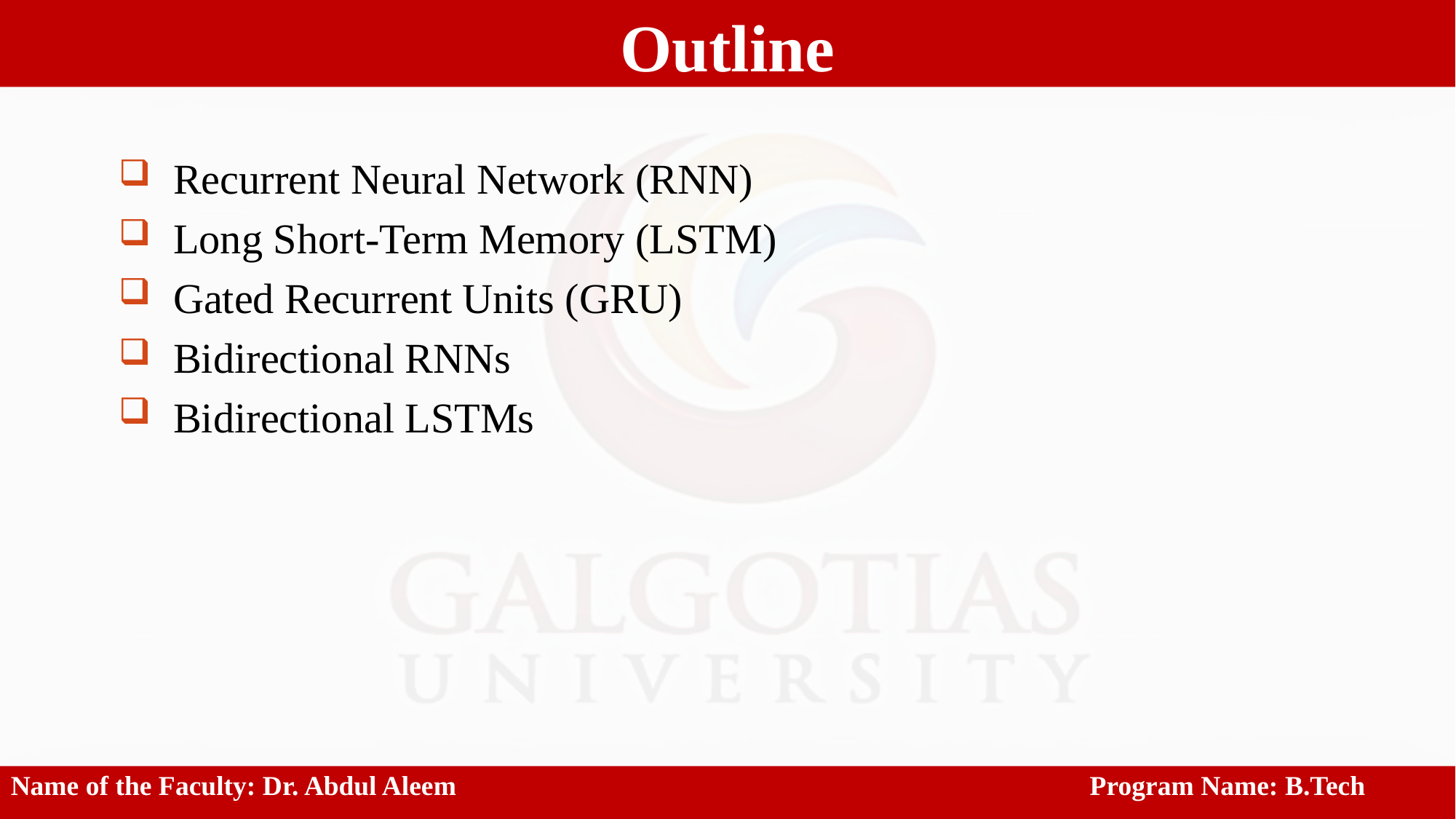

Outline
Recurrent Neural Network (RNN)
Long Short-Term Memory (LSTM)
Gated Recurrent Units (GRU)
Bidirectional RNNs
Bidirectional LSTMs

Name of the Faculty: Dr. Abdul Aleem					              Program Name: B.Tech